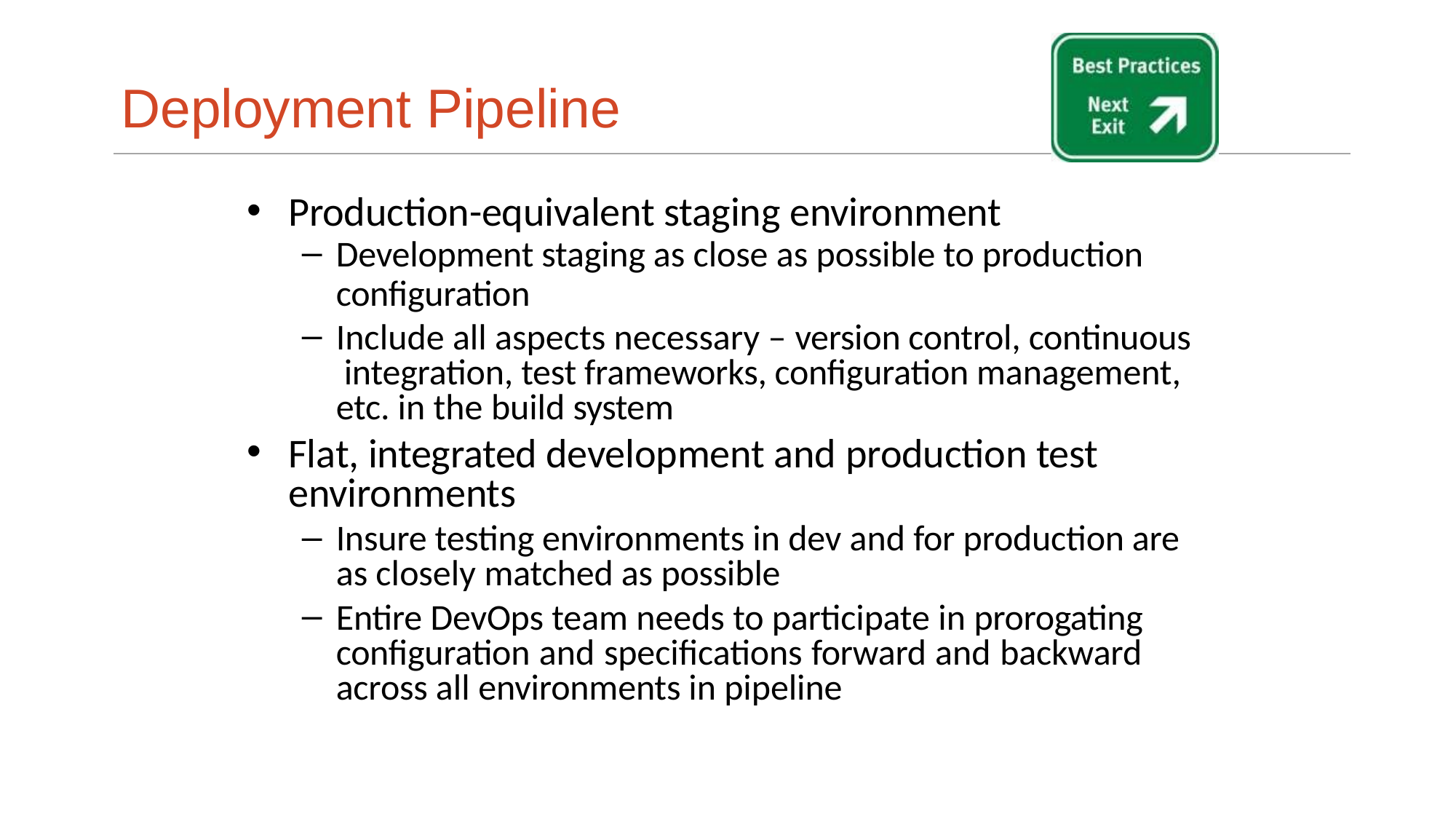

# Deployment Pipeline
Production-equivalent staging environment
Development staging as close as possible to production
configuration
Include all aspects necessary – version control, continuous  integration, test frameworks, configuration management,  etc. in the build system
Flat, integrated development and production test  environments
Insure testing environments in dev and for production are  as closely matched as possible
Entire DevOps team needs to participate in prorogating  configuration and specifications forward and backward  across all environments in pipeline